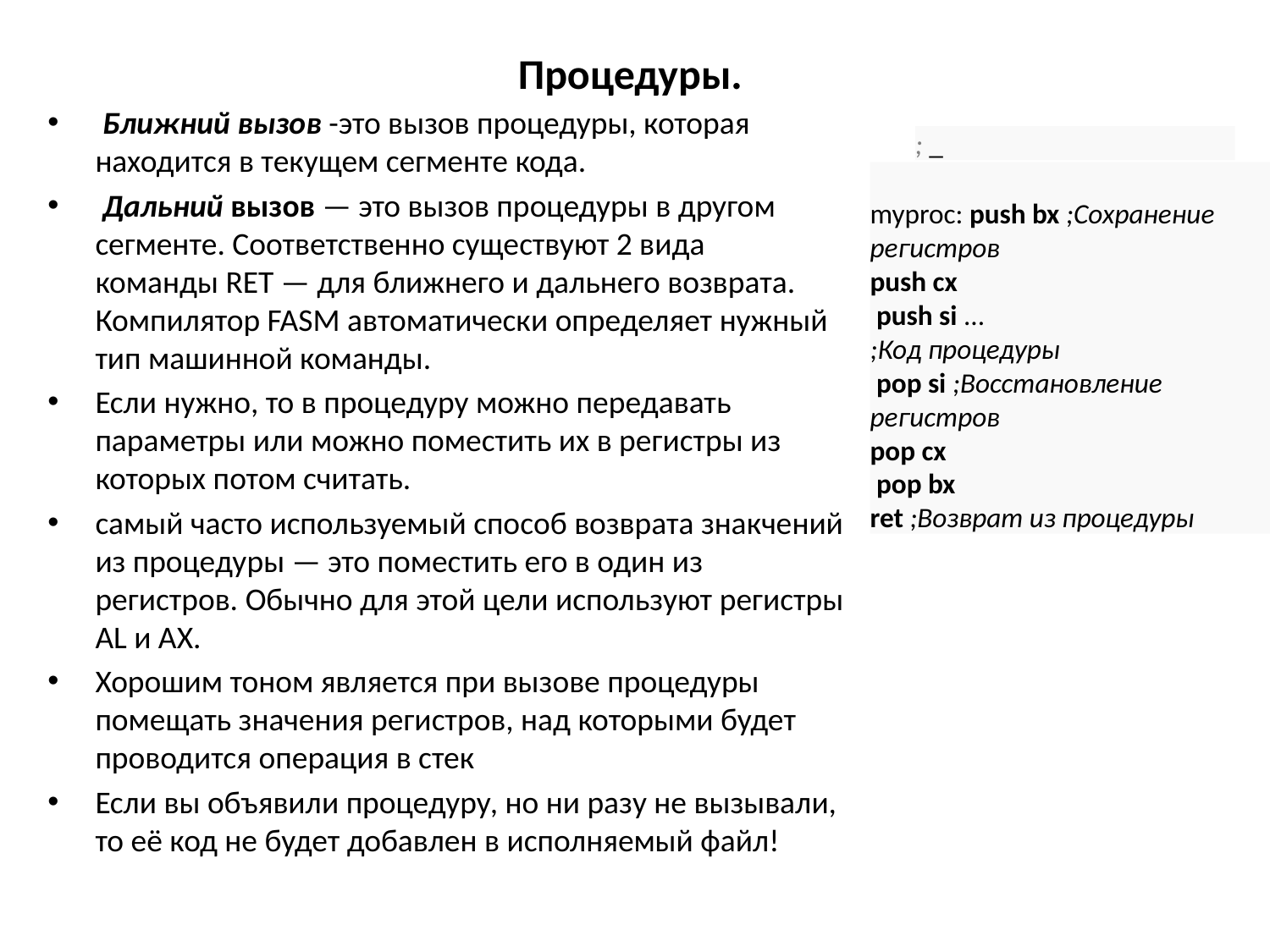

# Процедуры.
 Ближний вызов -это вызов процедуры, которая находится в текущем сегменте кода.
 Дальний вызов — это вызов процедуры в другом сегменте. Соответственно существуют 2 вида команды RET — для ближнего и дальнего возврата. Компилятор FASM автоматически определяет нужный тип машинной команды.
Если нужно, то в процедуру можно передавать параметры или можно поместить их в регистры из которых потом считать.
самый часто используемый способ возврата знакчений из процедуры — это поместить его в один из регистров. Обычно для этой цели используют регистры AL и AX.
Хорошим тоном является при вызове процедуры помещать значения регистров, над которыми будет  проводится операция в стек
Если вы объявили процедуру, но ни разу не вызывали, то её код не будет добавлен в исполняемый файл!
; _

myproc: push bx ;Сохранение регистров
push cx
 push si ...
;Код процедуры
 pop si ;Восстановление регистров
pop cx
 pop bx
ret ;Возврат из процедуры